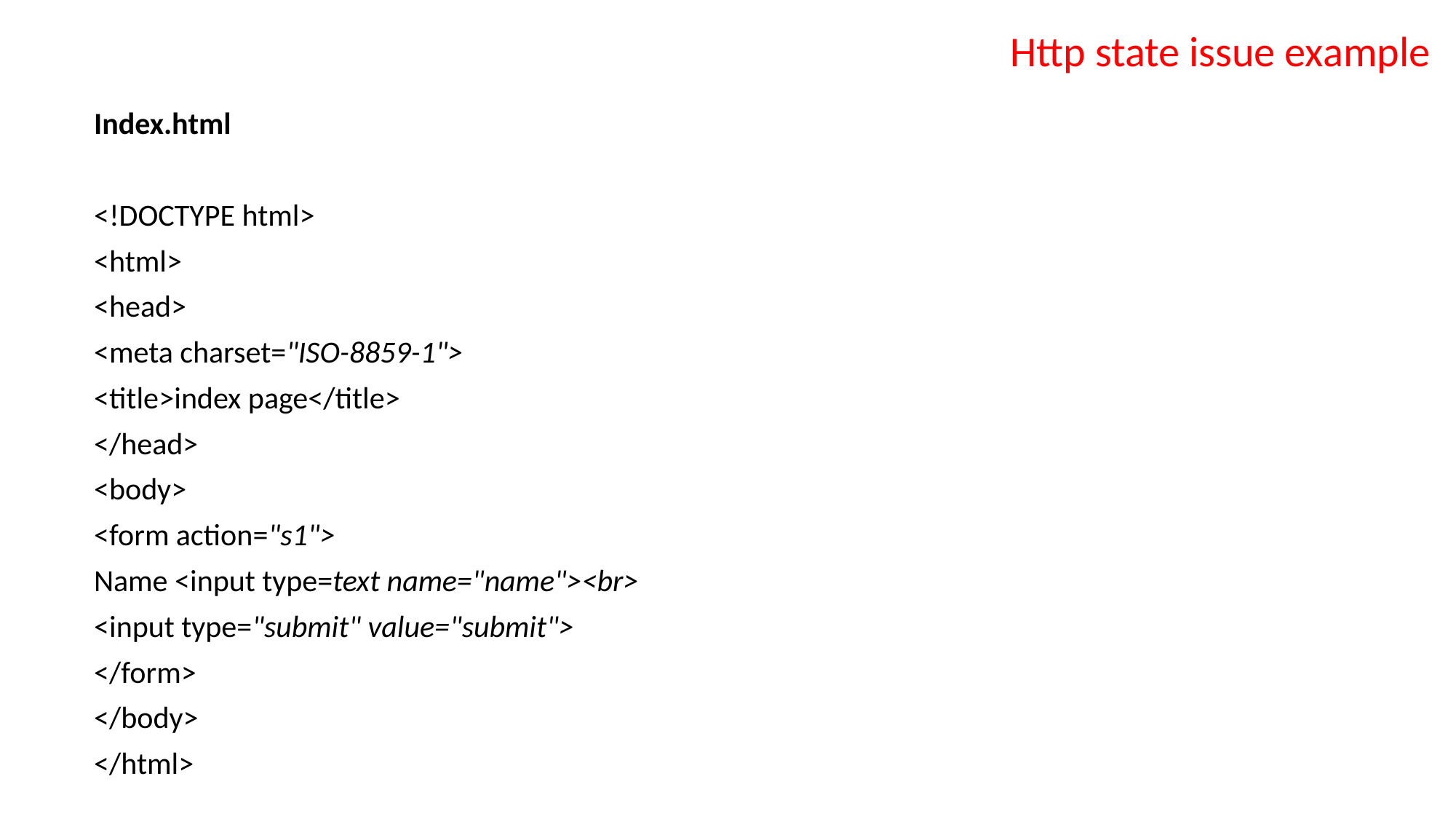

# Http state issue example
Index.html

<!DOCTYPE html>
<html>
<head>
<meta charset="ISO-8859-1">
<title>index page</title>
</head>
<body>
<form action="s1">
Name <input type=text name="name"><br>
<input type="submit" value="submit">
</form>
</body>
</html>